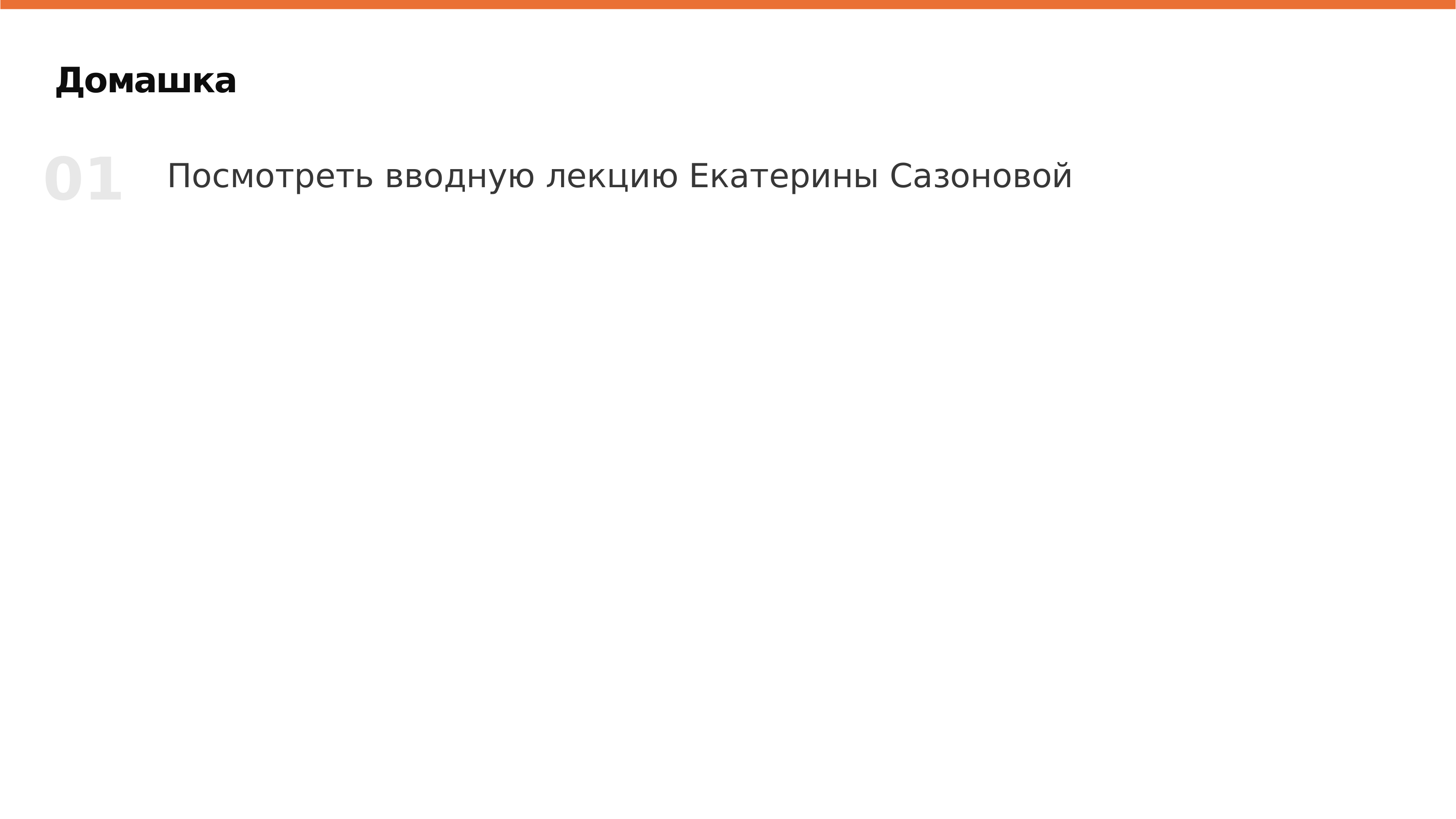

Домашка
01
Посмотреть вводную лекцию Екатерины Сазоновой